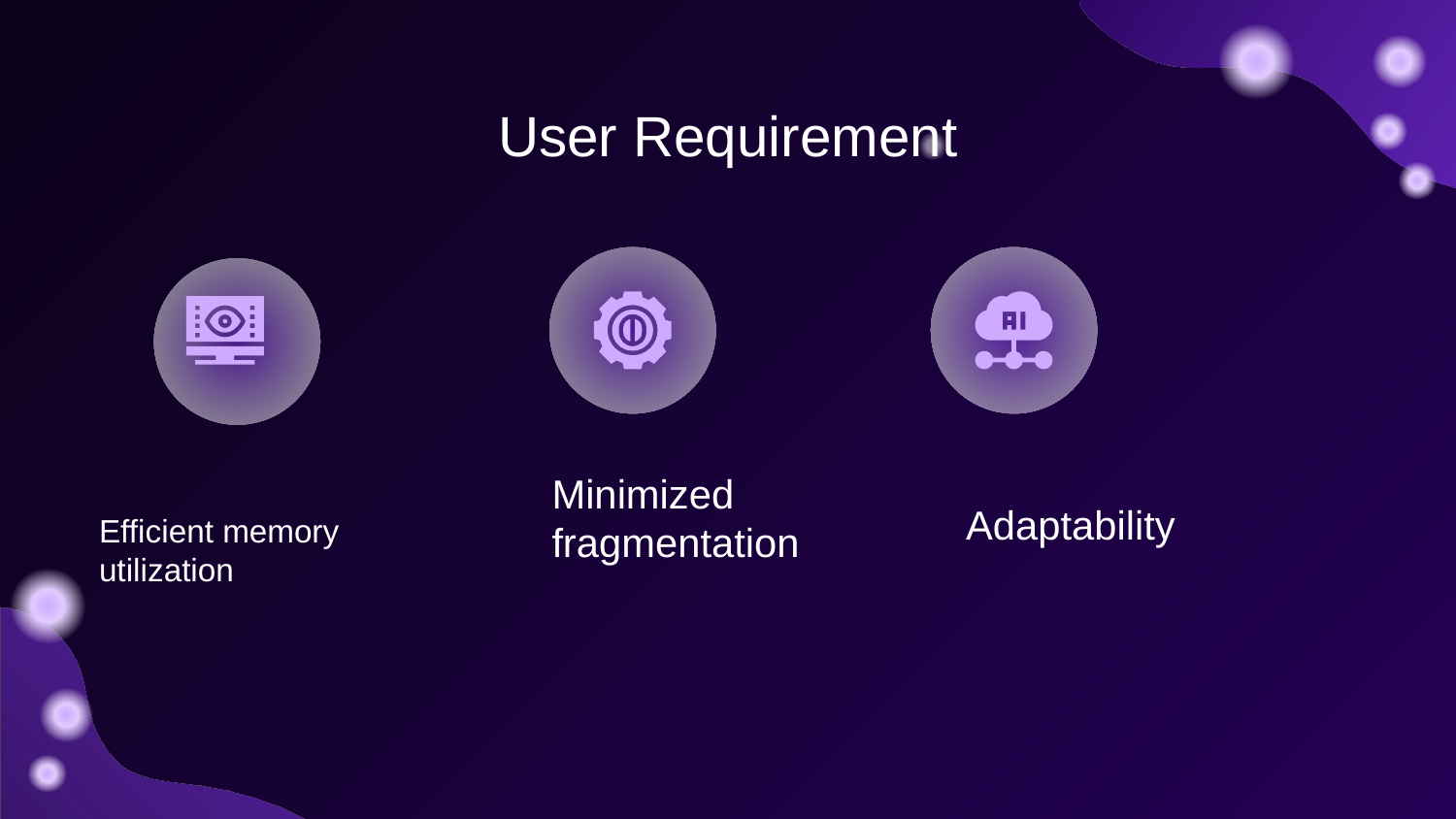

# User Requirement

Adaptability
Efficient memory utilization
Minimized fragmentation